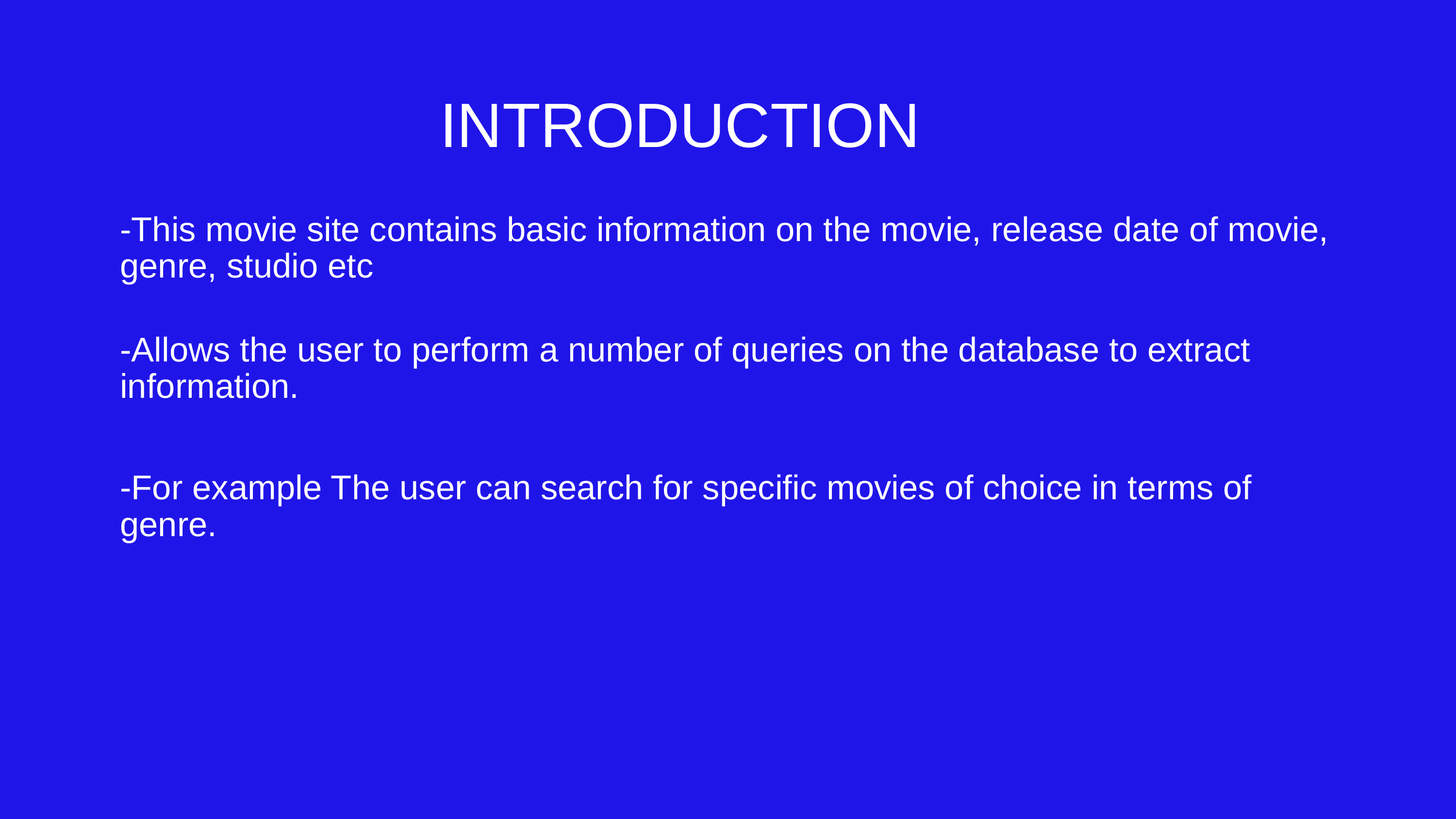

INTRODUCTION

-This movie site contains basic information on the movie, release date of movie, genre, studio etc

-Allows the user to perform a number of queries on the database to extract information.

-For example The user can search for specific movies of choice in terms of genre.